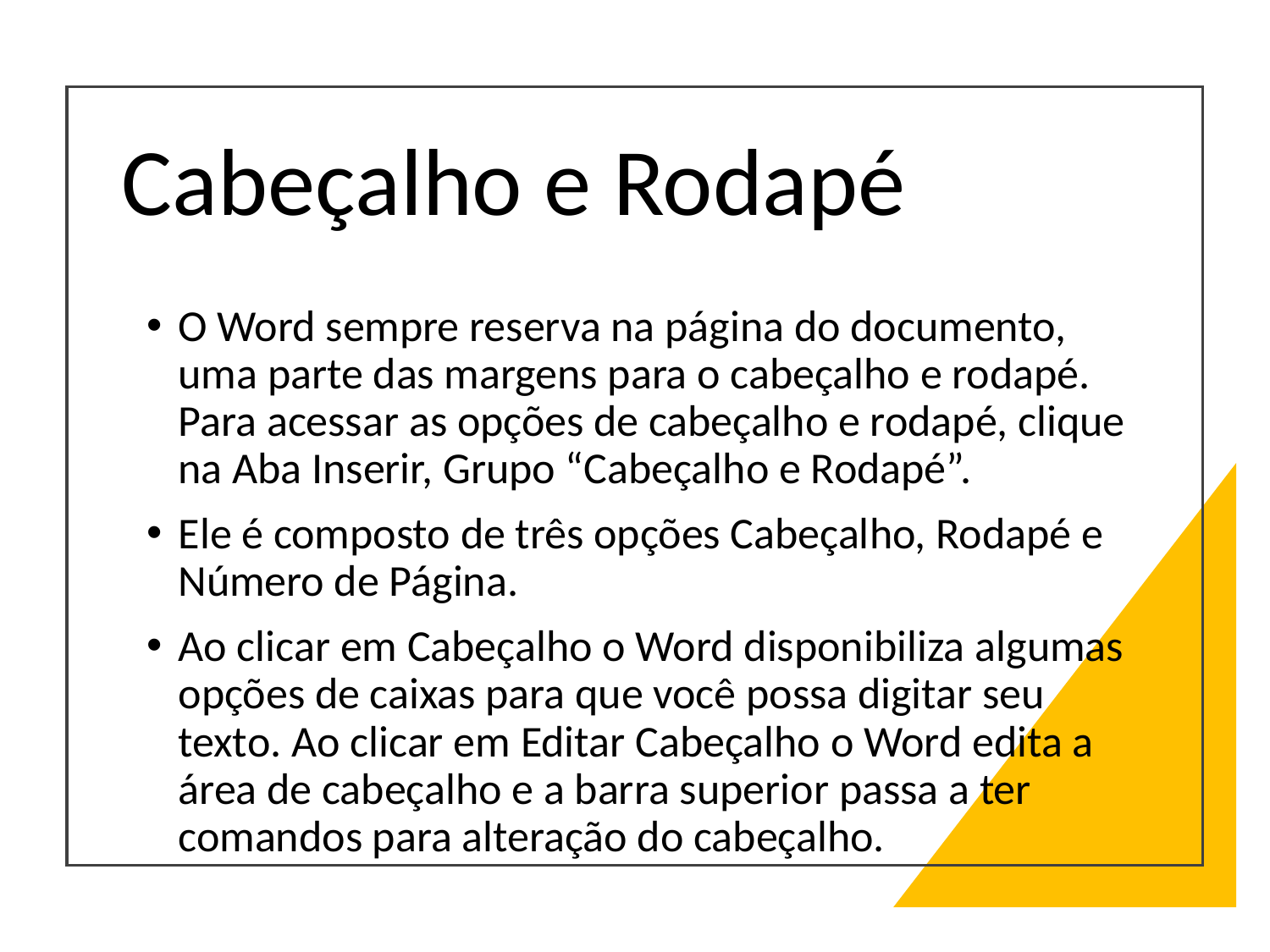

# Cabeçalho e Rodapé

O Word sempre reserva na página do documento, uma parte das margens para o cabeçalho e rodapé. Para acessar as opções de cabeçalho e rodapé, clique na Aba Inserir, Grupo “Cabeçalho e Rodapé”.
Ele é composto de três opções Cabeçalho, Rodapé e Número de Página.
Ao clicar em Cabeçalho o Word disponibiliza algumas opções de caixas para que você possa digitar seu texto. Ao clicar em Editar Cabeçalho o Word edita a área de cabeçalho e a barra superior passa a ter comandos para alteração do cabeçalho.